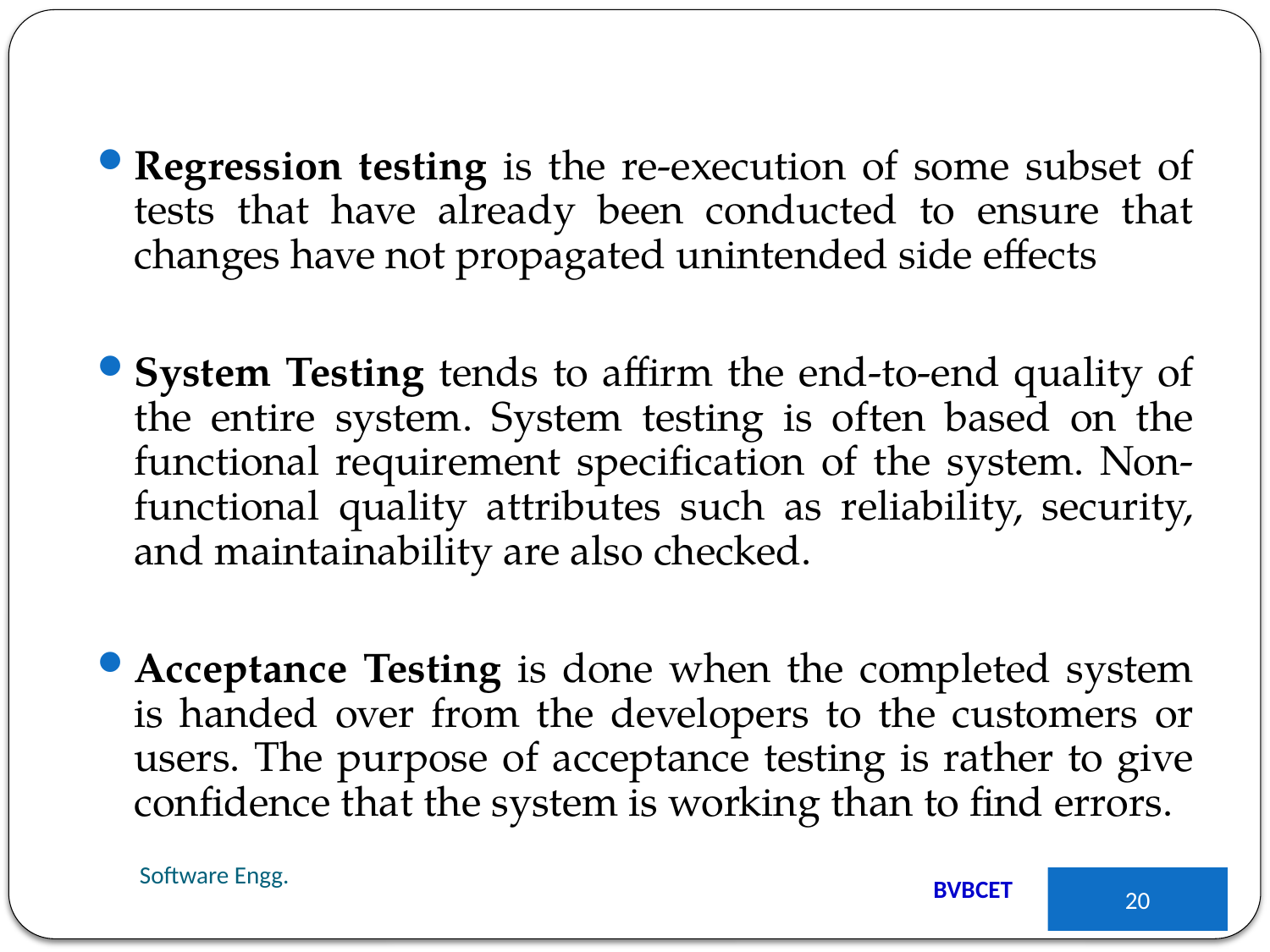

Regression testing is the re-execution of some subset of tests that have already been conducted to ensure that changes have not propagated unintended side effects

System Testing tends to affirm the end-to-end quality of the entire system. System testing is often based on the functional requirement specification of the system. Non-functional quality attributes such as reliability, security, and maintainability are also checked.

Acceptance Testing is done when the completed system is handed over from the developers to the customers or users. The purpose of acceptance testing is rather to give confidence that the system is working than to find errors.

Software Engg.
BVBCET
20